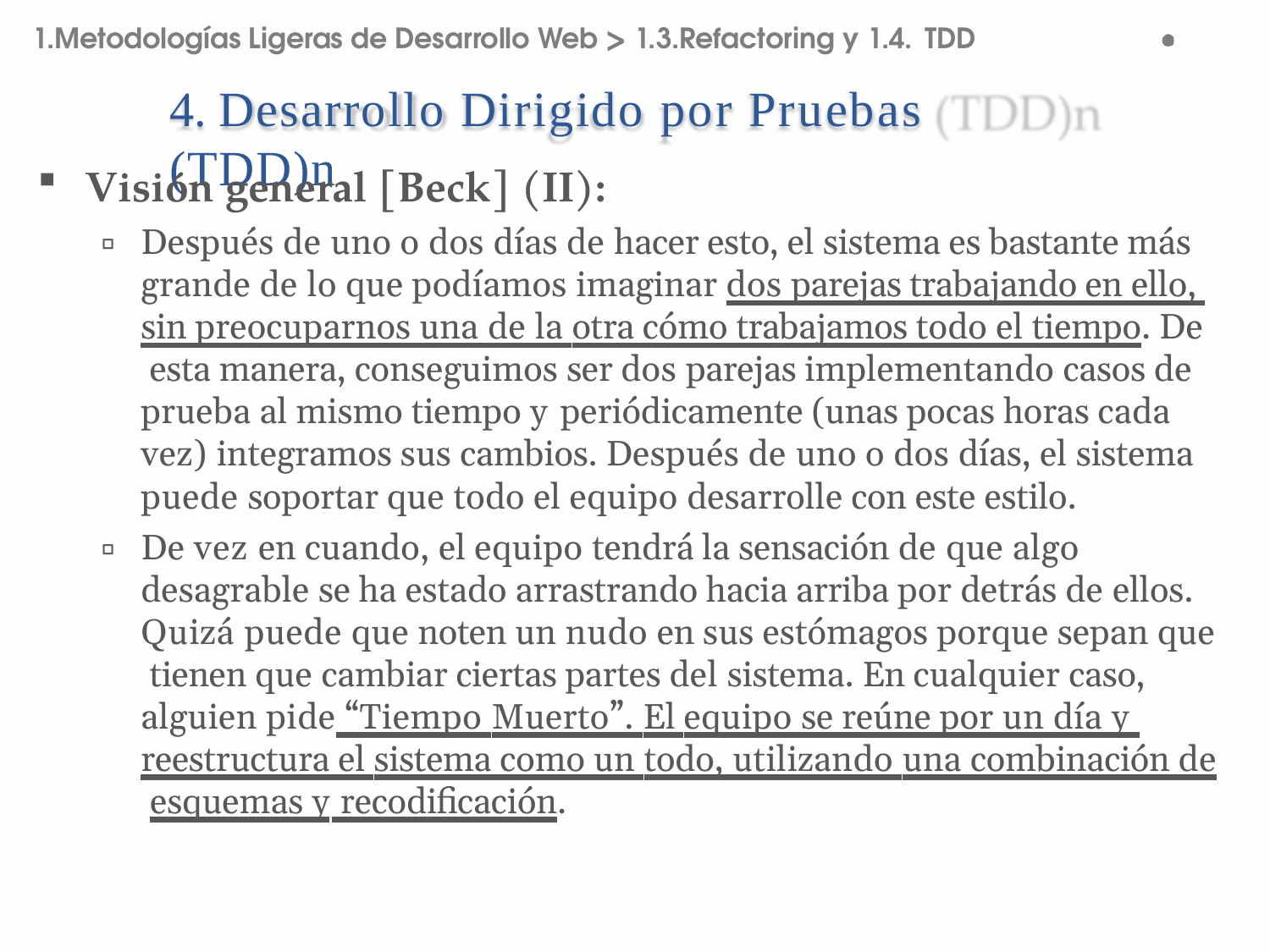

1.Metodologías Ligeras de Desarrollo Web > 1.3.Refactoring y 1.4. TDD

# 4. Desarrollo Dirigido por Pruebas (TDD)n
Visión general [Beck] (II):
▫	Después de uno o dos días de hacer esto, el sistema es bastante más  grande de lo que podíamos imaginar dos parejas trabajando en ello,  sin preocuparnos una de la otra cómo trabajamos todo el tiempo. De  esta manera, conseguimos ser dos parejas implementando casos de  prueba al mismo tiempo y periódicamente (unas pocas horas cada  vez) integramos sus cambios. Después de uno o dos días, el sistema  puede soportar que todo el equipo desarrolle con este estilo.
▫	De vez en cuando, el equipo tendrá la sensación de que algo  desagrable se ha estado arrastrando hacia arriba por detrás de ellos.  Quizá puede que noten un nudo en sus estómagos porque sepan que  tienen que cambiar ciertas partes del sistema. En cualquier caso,  alguien pide “Tiempo Muerto”. El equipo se reúne por un día y  reestructura el sistema como un todo, utilizando una combinación de  esquemas y recodificación.